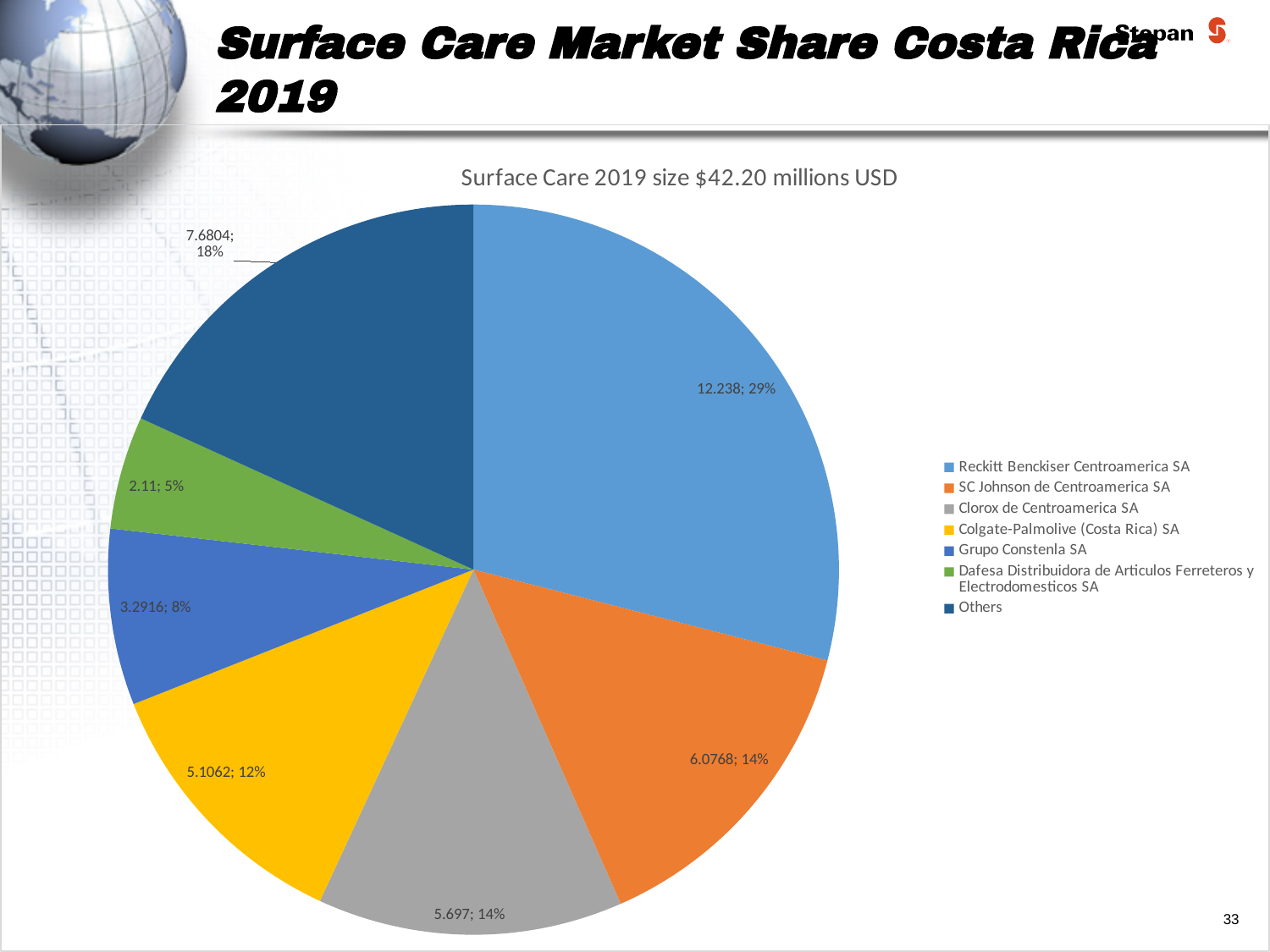

# Surface Care Market Share Costa Rica 2019

### Chart: Surface Care 2019 size $42.20 millions USD

| Category | Surface Care |
|---|---|
| Reckitt Benckiser Centroamerica SA | 12.238 |
| SC Johnson de Centroamerica SA | 6.076800000000001 |
| Clorox de Centroamerica SA | 5.697000000000001 |
| Colgate-Palmolive (Costa Rica) SA | 5.1062 |
| Grupo Constenla SA | 3.2916000000000003 |
| Dafesa Distribuidora de Articulos Ferreteros y Electrodomesticos SA | 2.1100000000000003 |
| Others | 7.680400000000001 |
33